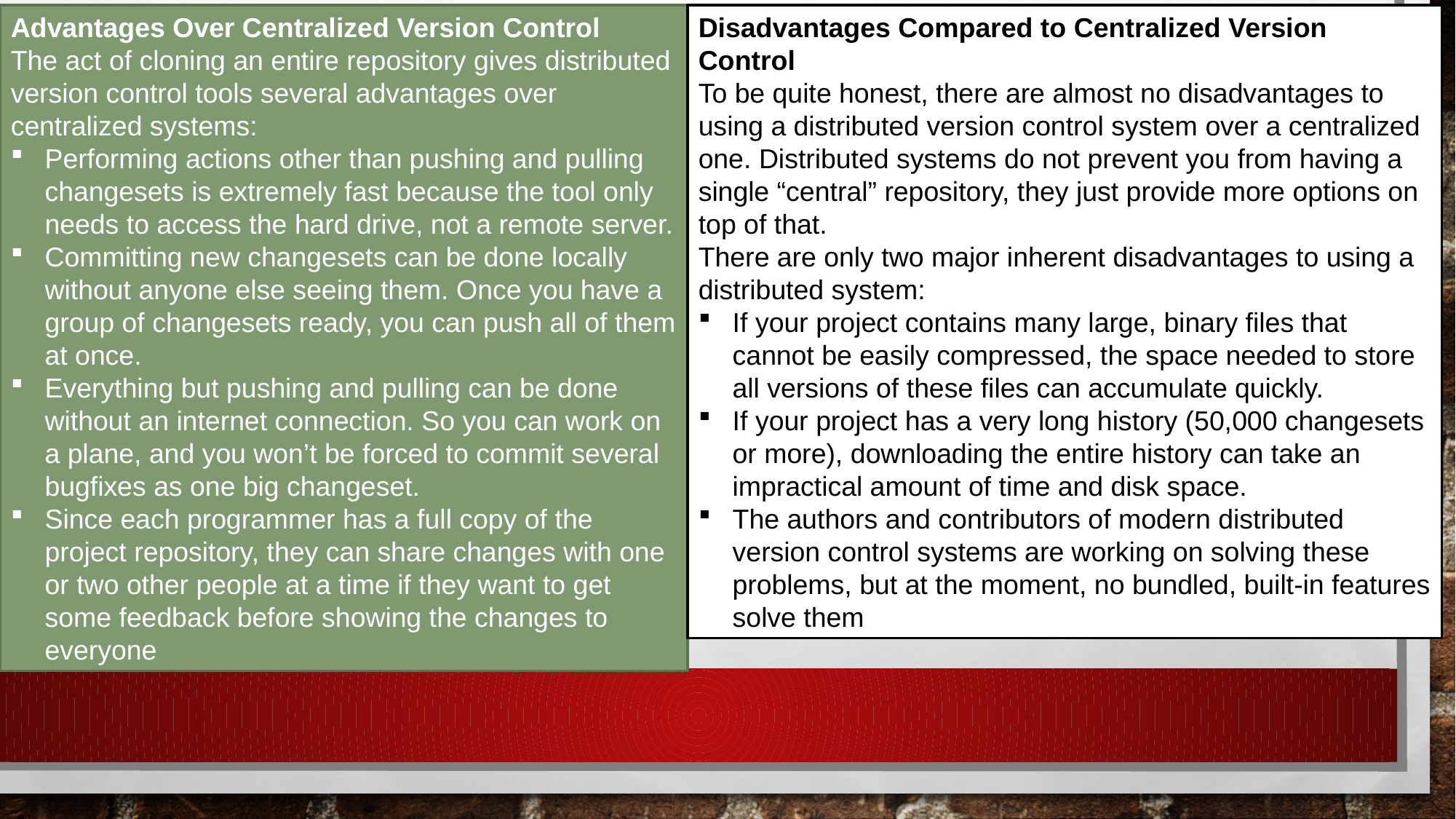

Advantages Over Centralized Version Control
The act of cloning an entire repository gives distributed version control tools several advantages over centralized systems:
Performing actions other than pushing and pulling changesets is extremely fast because the tool only needs to access the hard drive, not a remote server.
Committing new changesets can be done locally without anyone else seeing them. Once you have a group of changesets ready, you can push all of them at once.
Everything but pushing and pulling can be done without an internet connection. So you can work on a plane, and you won’t be forced to commit several bugfixes as one big changeset.
Since each programmer has a full copy of the project repository, they can share changes with one or two other people at a time if they want to get some feedback before showing the changes to everyone
Disadvantages Compared to Centralized Version Control
To be quite honest, there are almost no disadvantages to using a distributed version control system over a centralized one. Distributed systems do not prevent you from having a single “central” repository, they just provide more options on top of that.
There are only two major inherent disadvantages to using a distributed system:
If your project contains many large, binary files that cannot be easily compressed, the space needed to store all versions of these files can accumulate quickly.
If your project has a very long history (50,000 changesets or more), downloading the entire history can take an impractical amount of time and disk space.
The authors and contributors of modern distributed version control systems are working on solving these problems, but at the moment, no bundled, built-in features solve them